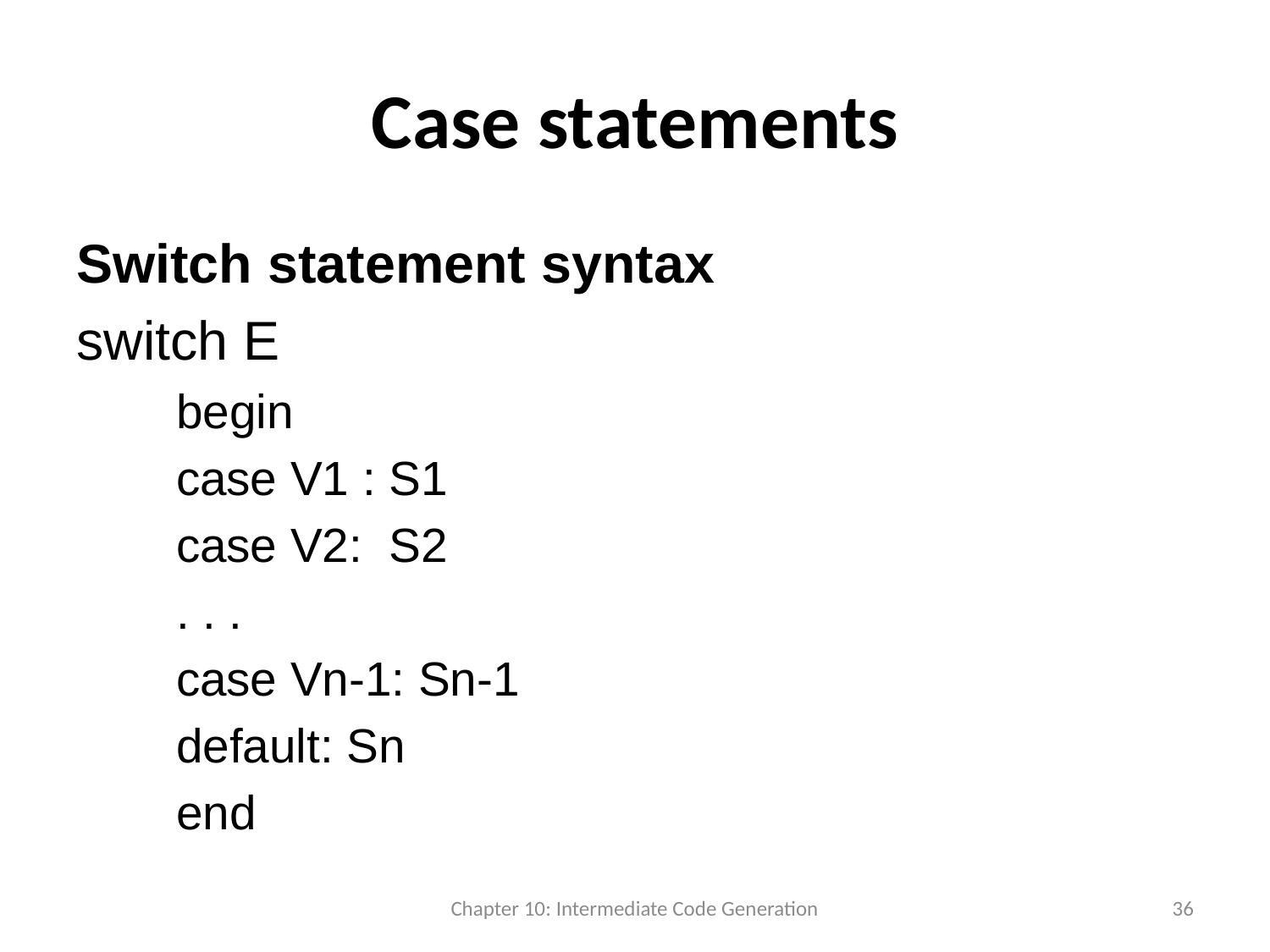

# Case statements
Switch statement syntax
switch E
		begin
			case V1 : S1
			case V2:  S2
				. . .
			case Vn-1: Sn-1
			default: Sn
		end

Chapter 10: Intermediate Code Generation
36